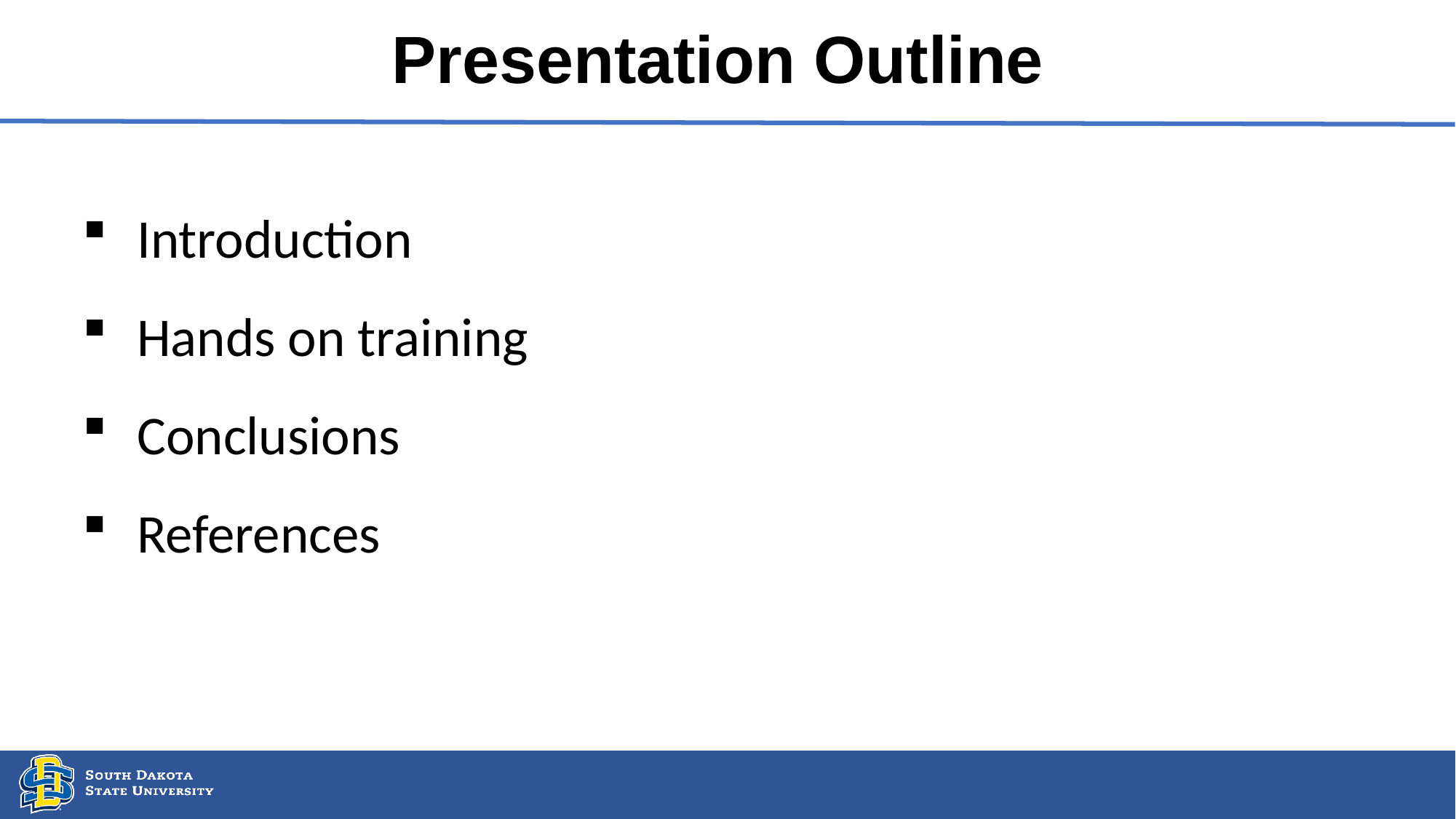

# Presentation Outline
Introduction
Hands on training
Conclusions
References